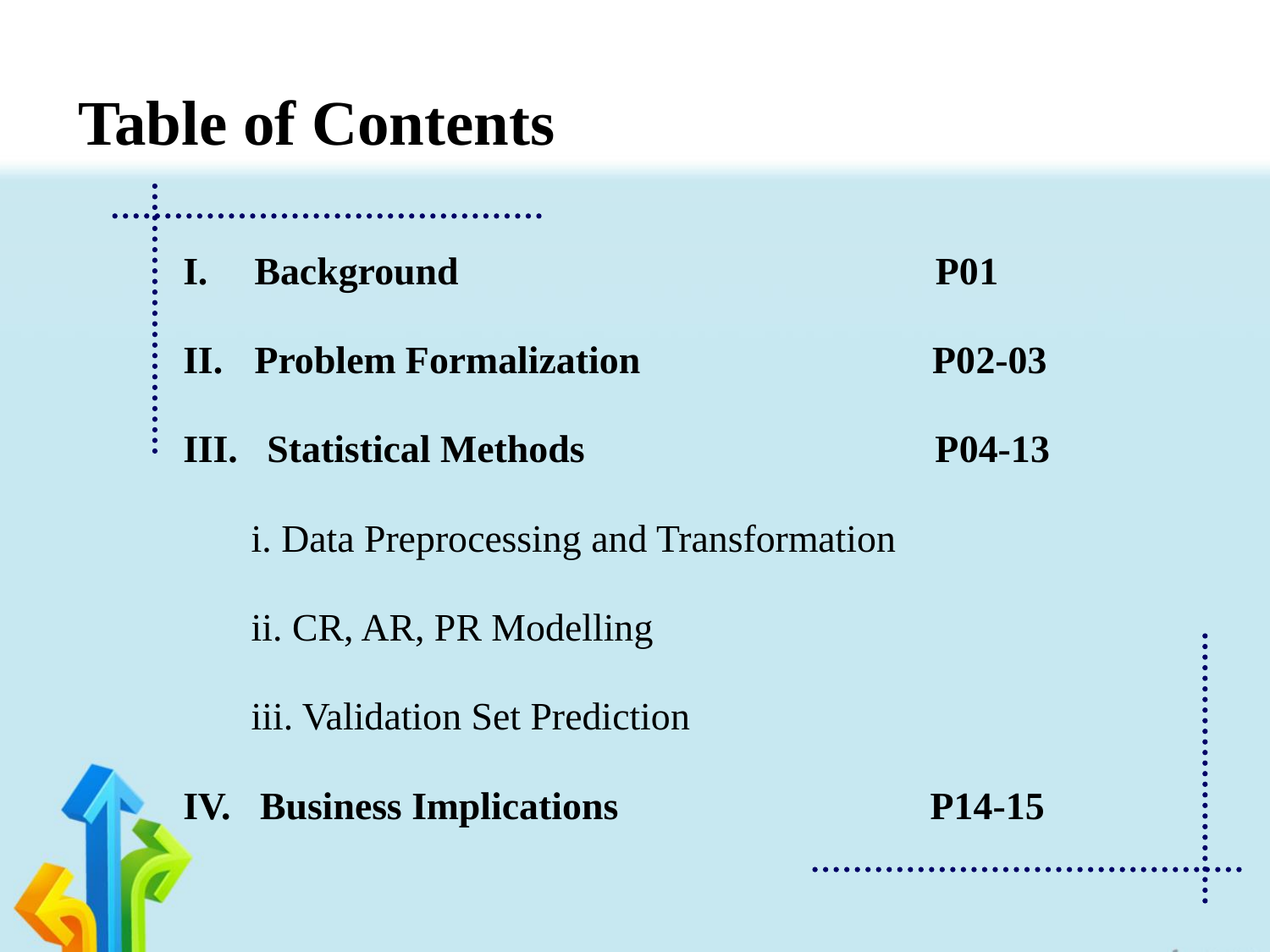

Table of Contents

Background                                                 P01
Problem Formalization                              P02-03
III.   Statistical Methods                                    P04-13
       i. Data Preprocessing and Transformation
       ii. CR, AR, PR Modelling
       iii. Validation Set Prediction
IV.   Business Implications                                P14-15